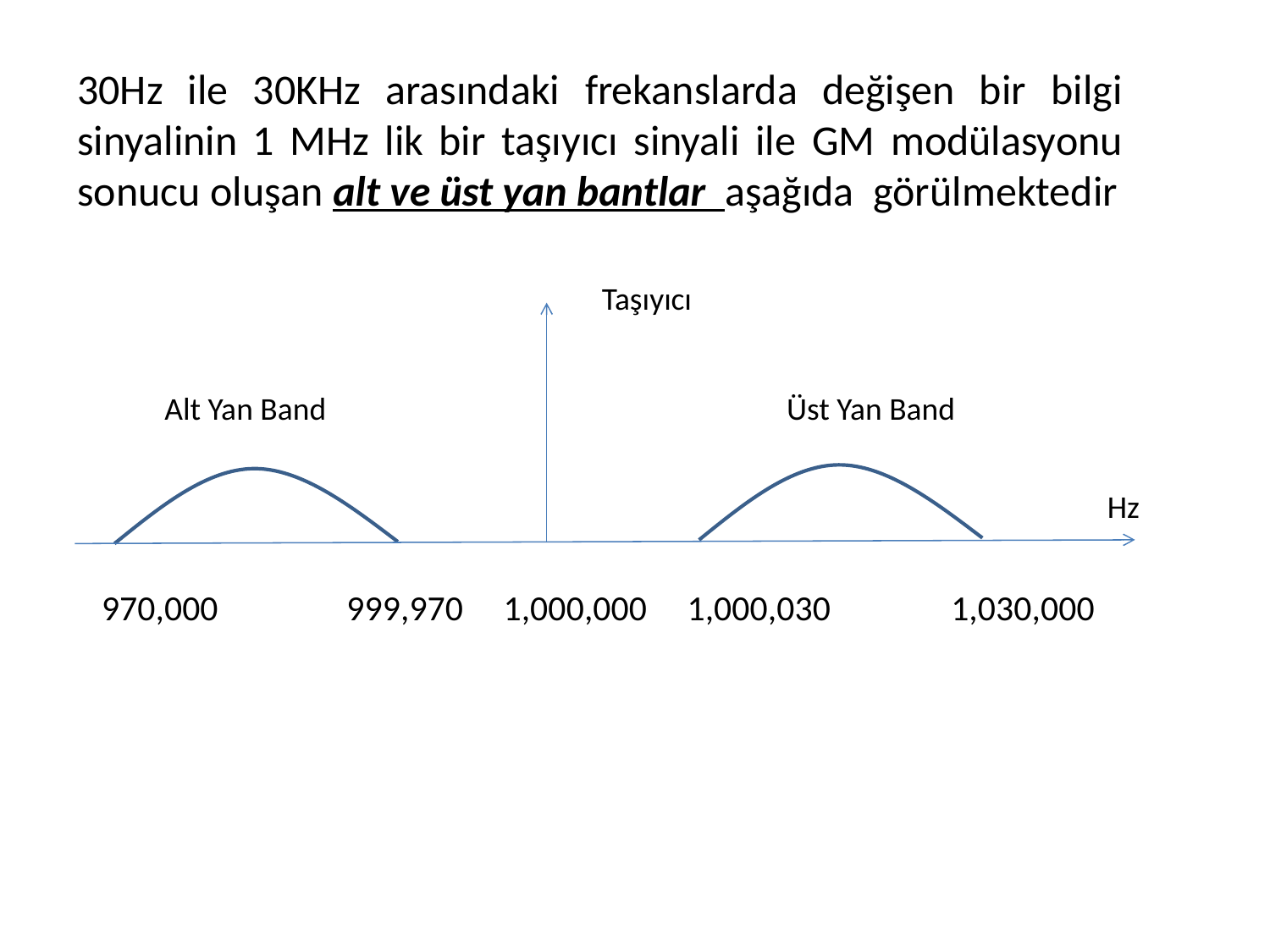

30Hz ile 30KHz arasındaki frekanslarda değişen bir bilgi sinyalinin 1 MHz lik bir taşıyıcı sinyali ile GM modülasyonu sonucu oluşan alt ve üst yan bantlar  aşağıda  görülmektedir
Taşıyıcı
Alt Yan Band
Üst Yan Band

Hz
   970,000                999,970     1,000,000     1,000,030               1,030,000